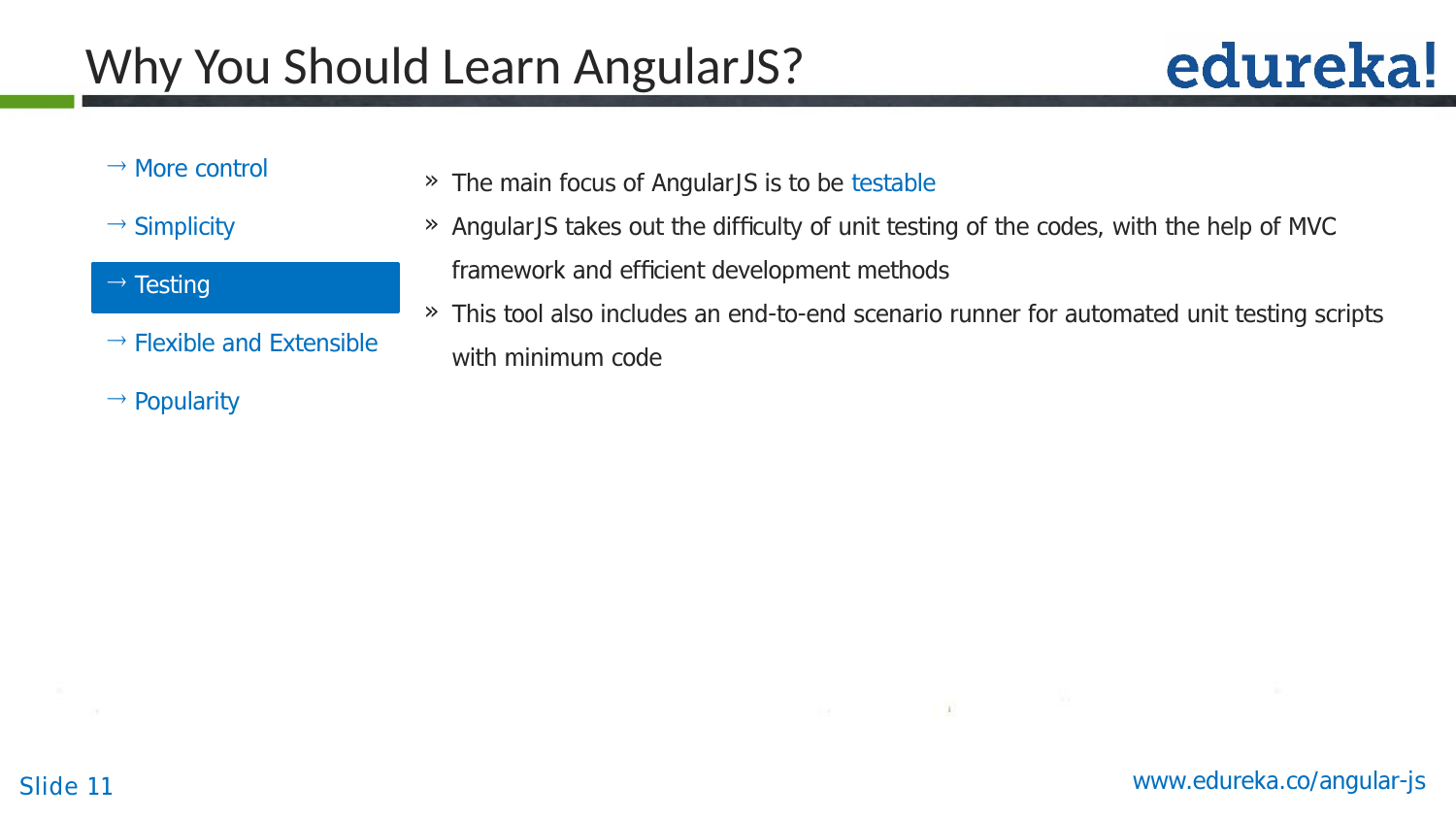

Why You Should Learn AngularJS?
More control

Simplicity

Testing

Flexible and Extensible

Popularity

The main focus of AngularJS is to be testable
AngularJS takes out the difficulty of unit testing of the codes, with the help of MVC framework and efficient development methods
This tool also includes an end-to-end scenario runner for automated unit testing scripts with minimum code